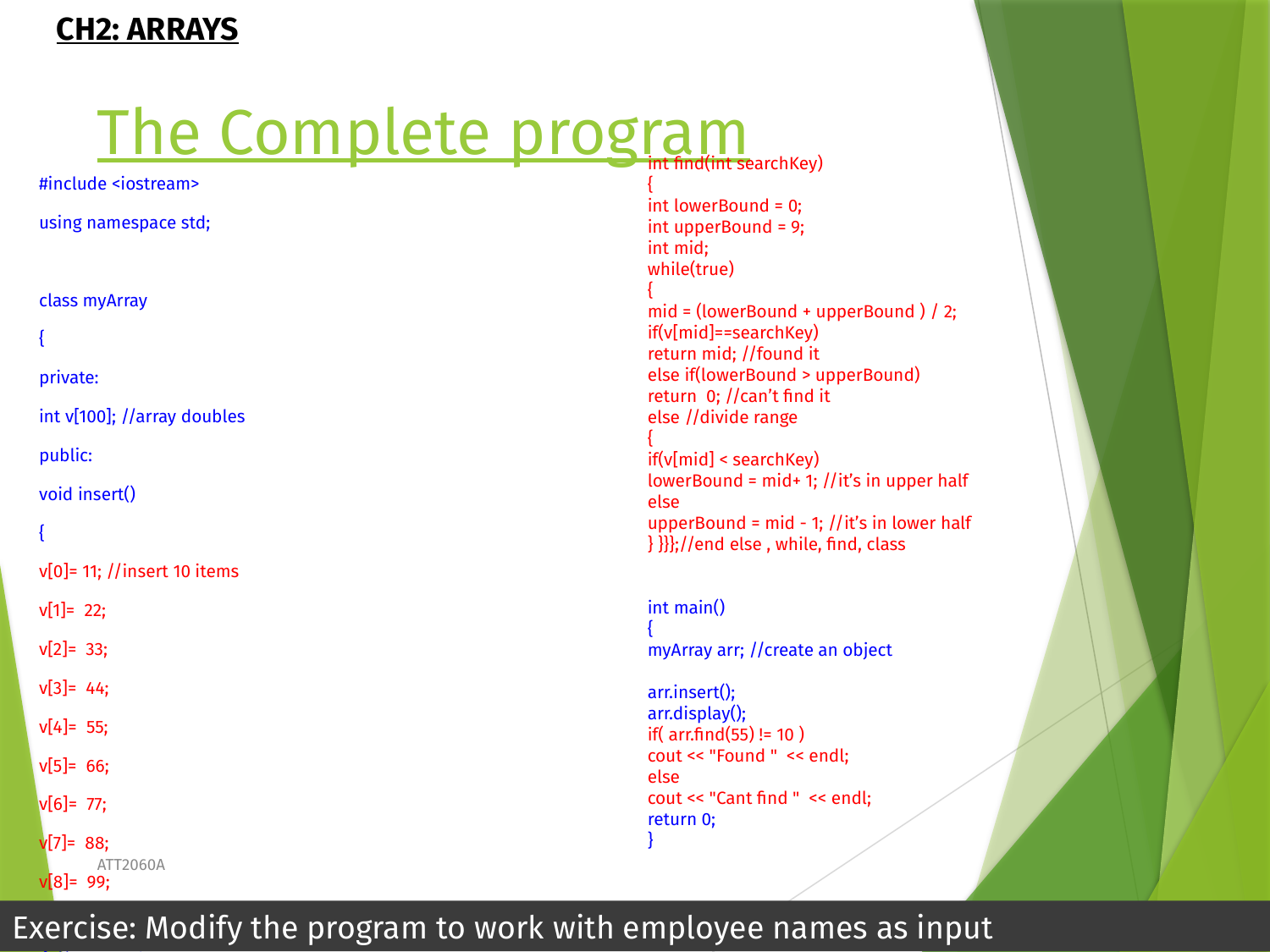

# The Complete program
int find(int searchKey)
{
int lowerBound = 0;
int upperBound = 9;
int mid;
while(true)
{
mid = (lowerBound + upperBound ) / 2;
if(v[mid]==searchKey)
return mid; //found it
else if(lowerBound > upperBound)
return  0; //can’t find it
else //divide range
{
if(v[mid] < searchKey)
lowerBound = mid+ 1; //it’s in upper half
else
upperBound = mid - 1; //it’s in lower half
} }}};//end else , while, find, class

int main()
{
myArray arr; //create an object

arr.insert();
arr.display();
if( arr.find(55) != 10 )
cout << "Found "  << endl;
else
cout << "Cant find "  << endl;
return 0;
}
#include <iostream>
using namespace std;

class myArray
{
private:
int v[100]; //array doubles
public:
void insert()
{
v[0]= 11; //insert 10 items
v[1]=  22;
v[2]=  33;
v[3]=  44;
v[4]=  55;
v[5]=  66;
v[6]=  77;
v[7]=  88;
v[8]=  99;
v[9]=  110;
 } //array, at index

void display()
{for(int j=0; j<10; j++) //display items
cout << v[j] << " ";
cout << endl;
}
ATT2060A
Exercise: Modify the program to work with employee names as input